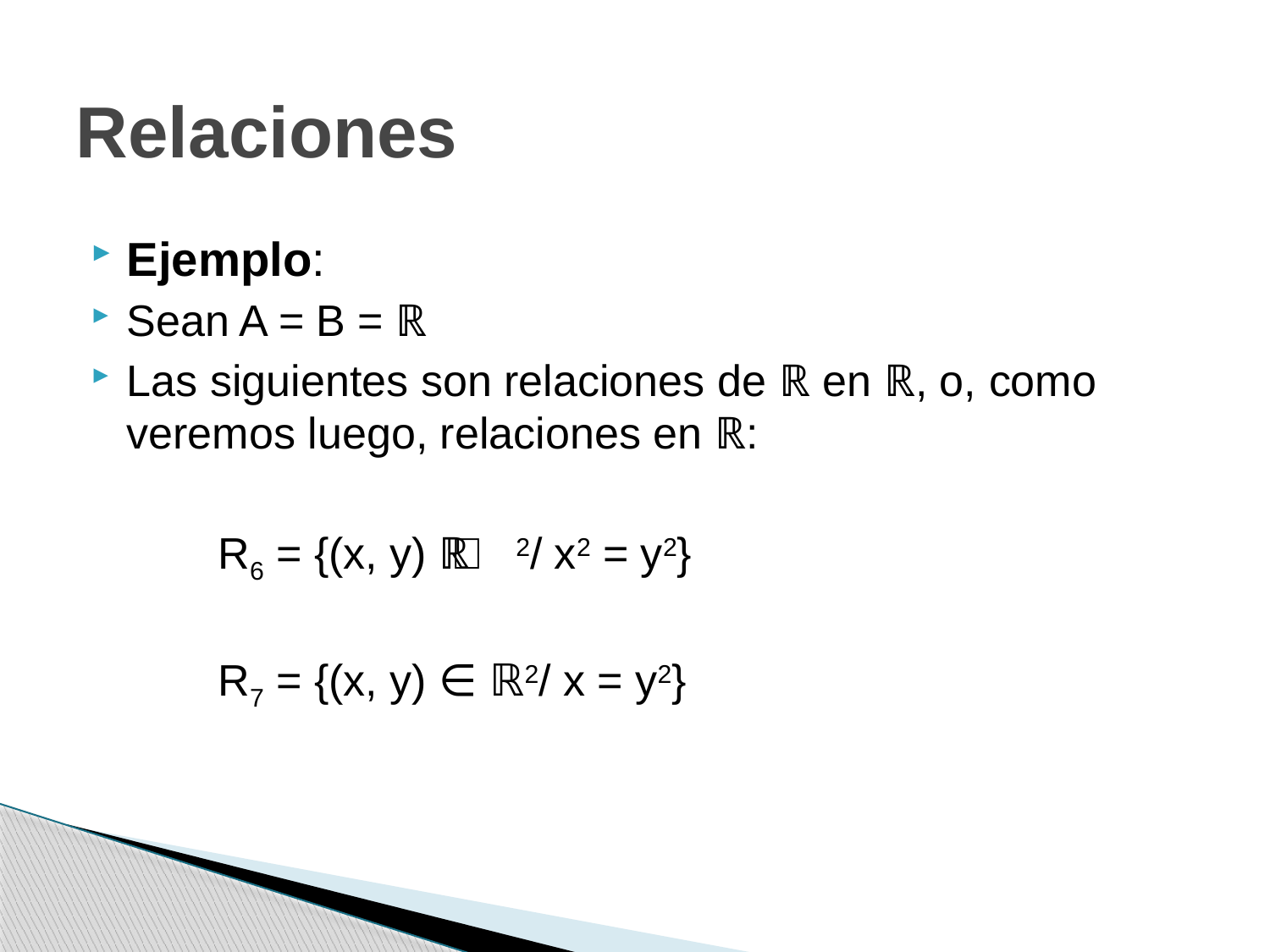

# Relaciones
Ejemplo:
Sean A = B = ℝ
Las siguientes son relaciones de ℝ en ℝ, o, como veremos luego, relaciones en ℝ:

	R6 = {(x, y) ∈ ℝ2/ x2 = y2}

	R7 = {(x, y) ∈ ℝ2/ x = y2}